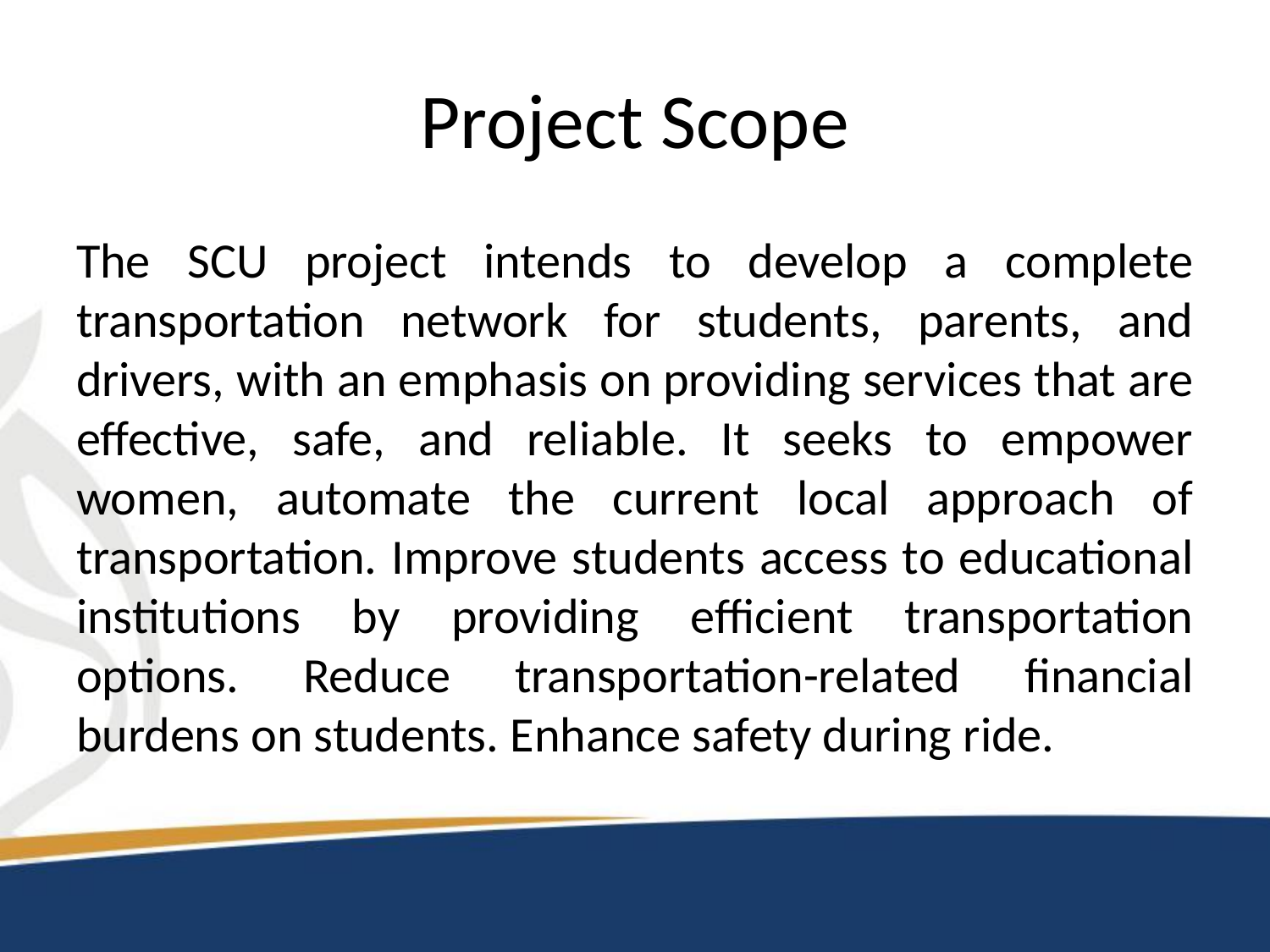

# Project Scope
The SCU project intends to develop a complete transportation network for students, parents, and drivers, with an emphasis on providing services that are effective, safe, and reliable. It seeks to empower women, automate the current local approach of transportation. Improve students access to educational institutions by providing efficient transportation options. Reduce transportation-related financial burdens on students. Enhance safety during ride.